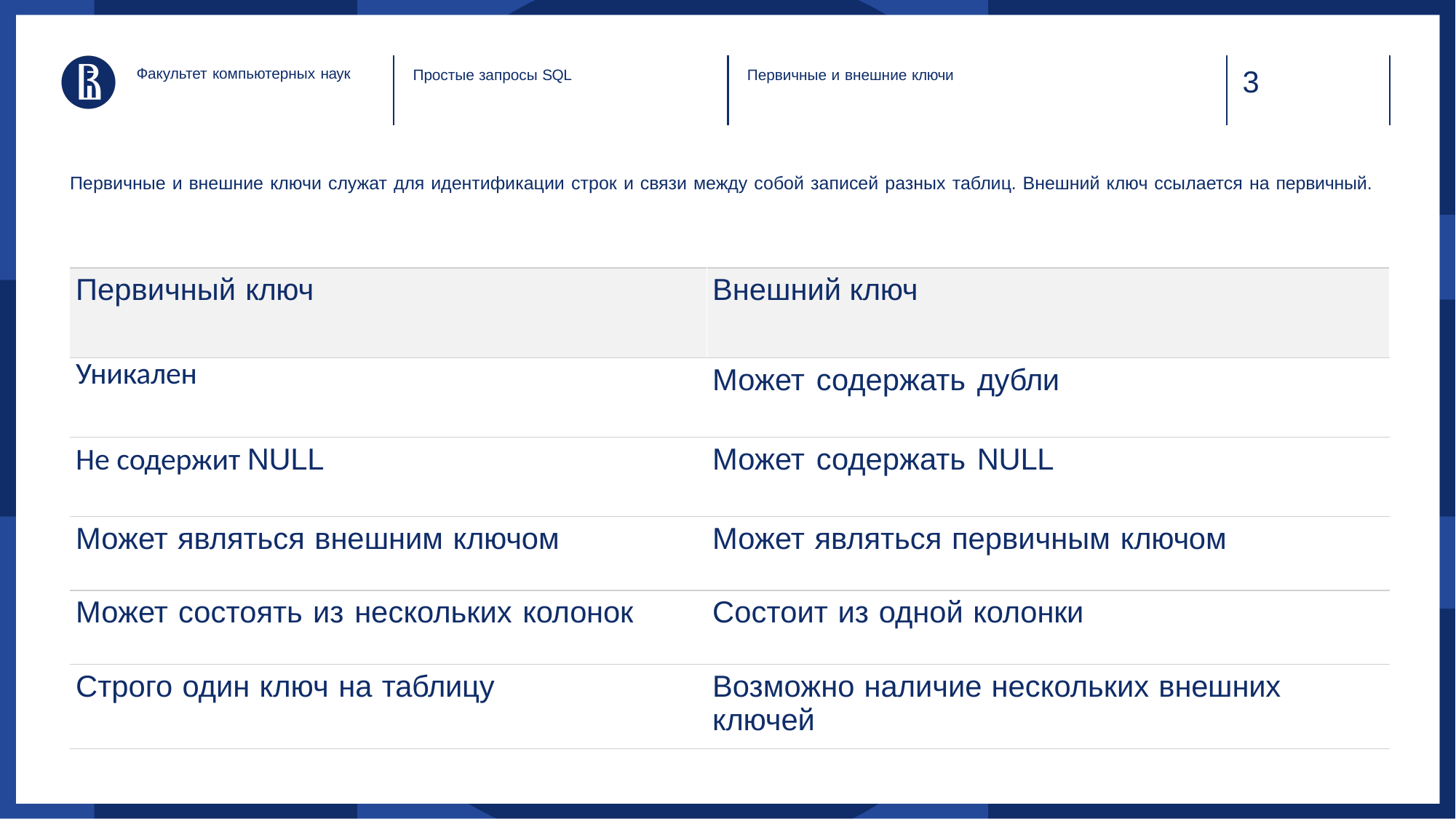

3
Факультет компьютерных наук
Простые запросы SQL
Первичные и внешние ключи
Первичные и внешние ключи служат для идентификации строк и связи между собой записей разных таблиц. Внешний ключ ссылается на первичный.
| Первичный ключ | Внешний ключ |
| --- | --- |
| Уникален | Может содержать дубли |
| Не содержит NULL | Может содержать NULL |
| Может являться внешним ключом | Может являться первичным ключом |
| Может состоять из нескольких колонок | Состоит из одной колонки |
| Строго один ключ на таблицу | Возможно наличие нескольких внешних ключей |